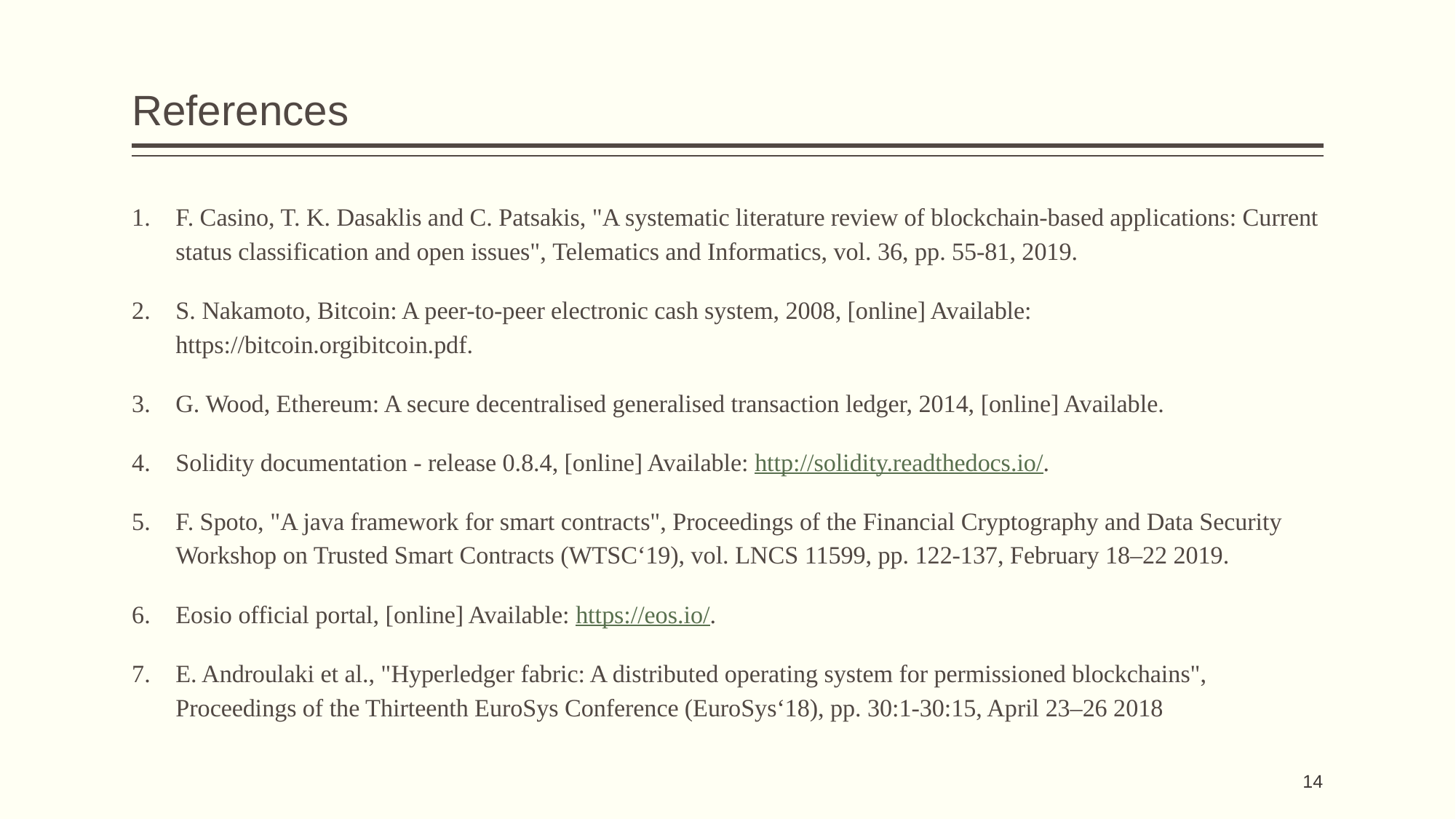

# References
F. Casino, T. K. Dasaklis and C. Patsakis, "A systematic literature review of blockchain-based applications: Current status classification and open issues", Telematics and Informatics, vol. 36, pp. 55-81, 2019.
S. Nakamoto, Bitcoin: A peer-to-peer electronic cash system, 2008, [online] Available: https://bitcoin.orgibitcoin.pdf.
G. Wood, Ethereum: A secure decentralised generalised transaction ledger, 2014, [online] Available.
Solidity documentation - release 0.8.4, [online] Available: http://solidity.readthedocs.io/.
F. Spoto, "A java framework for smart contracts", Proceedings of the Financial Cryptography and Data Security Workshop on Trusted Smart Contracts (WTSC‘19), vol. LNCS 11599, pp. 122-137, February 18–22 2019.
Eosio official portal, [online] Available: https://eos.io/.
E. Androulaki et al., "Hyperledger fabric: A distributed operating system for permissioned blockchains", Proceedings of the Thirteenth EuroSys Conference (EuroSys‘18), pp. 30:1-30:15, April 23–26 2018
14